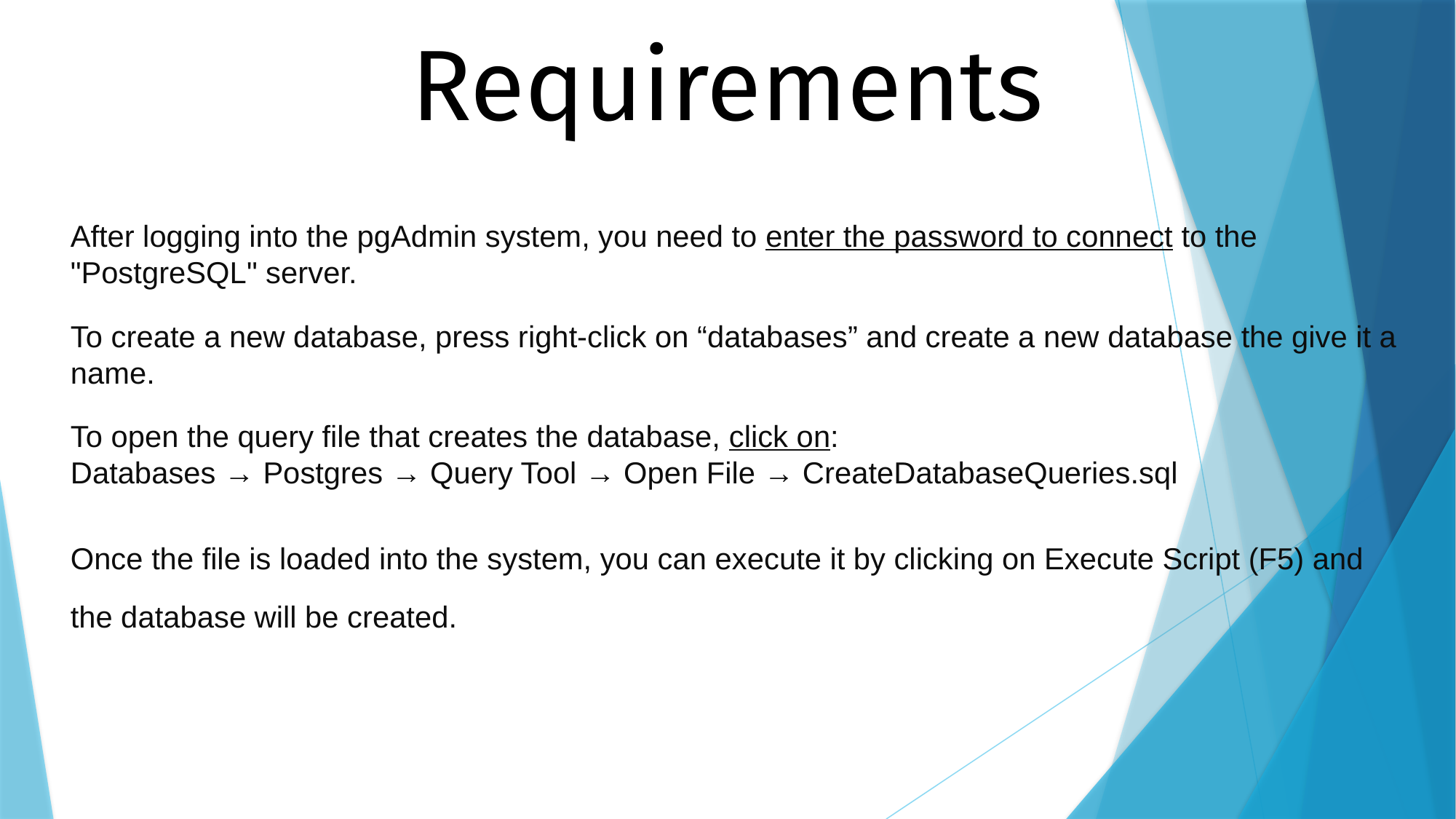

Requirements
After logging into the pgAdmin system, you need to enter the password to connect to the "PostgreSQL" server.
To create a new database, press right-click on “databases” and create a new database the give it a name.
To open the query file that creates the database, click on:
Databases → Postgres → Query Tool → Open File → CreateDatabaseQueries.sql
Once the file is loaded into the system, you can execute it by clicking on Execute Script (F5) and the database will be created.